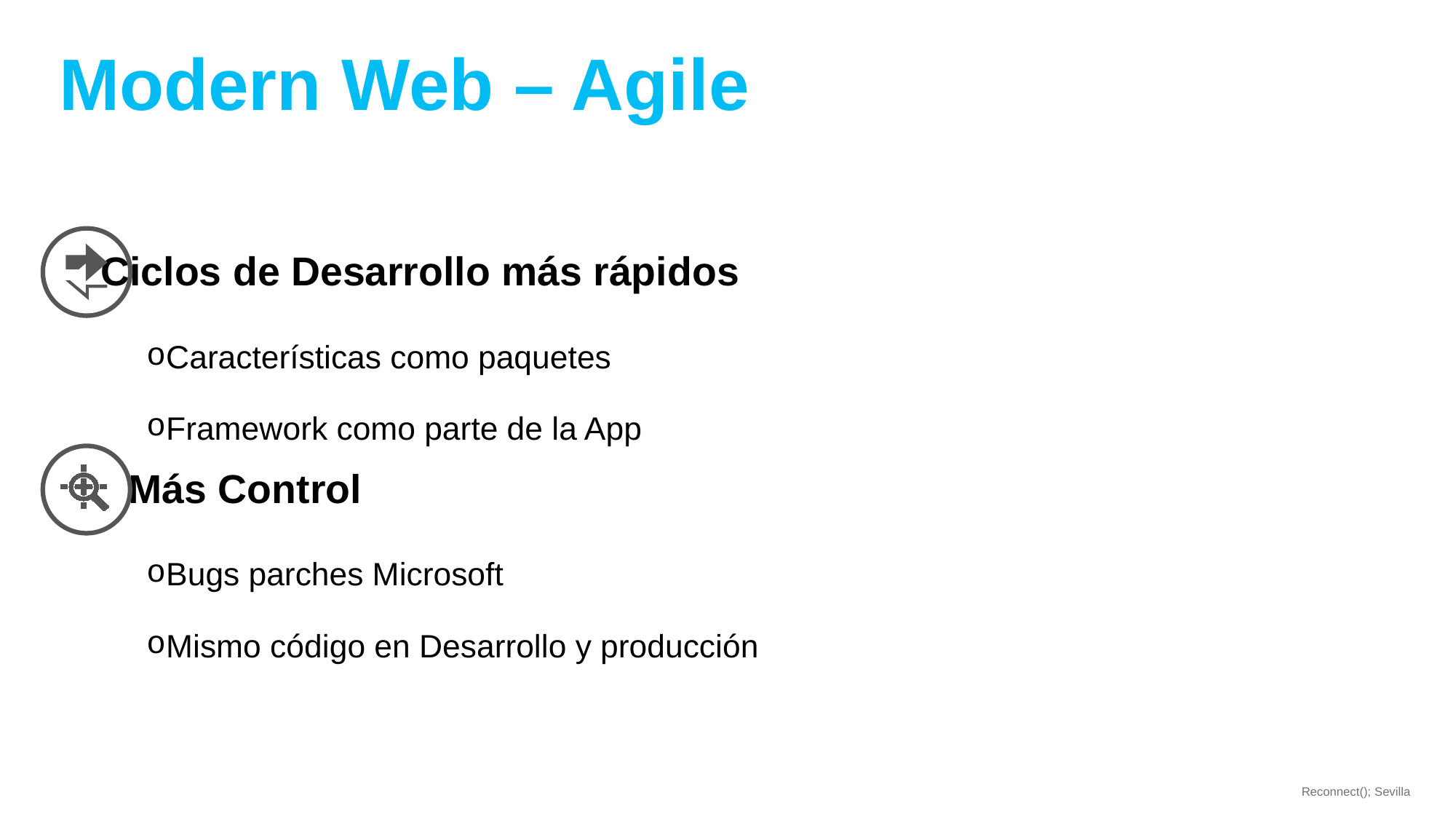

# Modern Web – Agile

Ciclos de Desarrollo más rápidos
Características como paquetes
Framework como parte de la App

Más Control
Bugs parches Microsoft
Mismo código en Desarrollo y producción